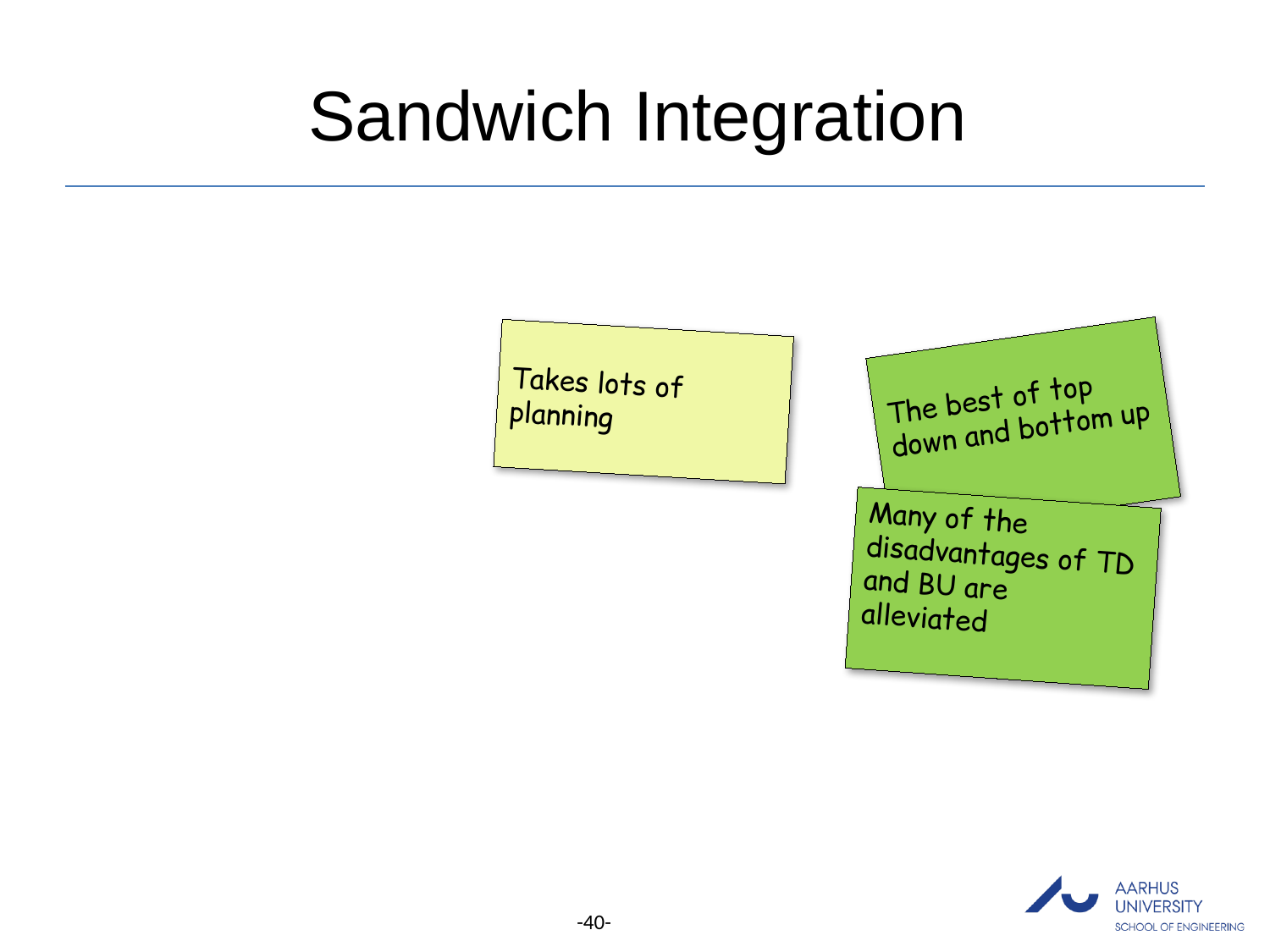

# Sandwich Integration

Takes lots of planning

The best of top down and bottom up

Many of the disadvantages of TD and BU are alleviated